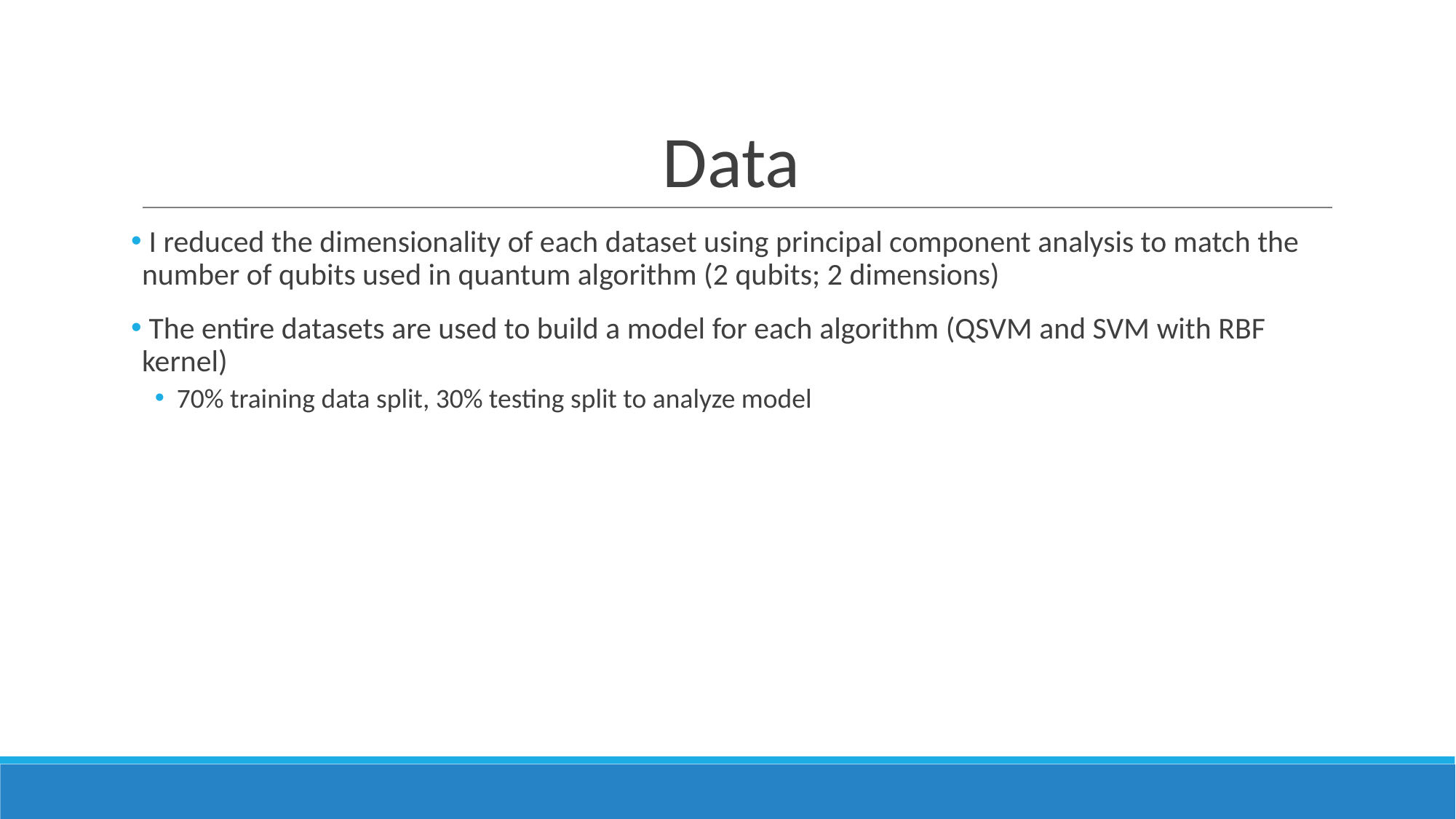

# Data
 I reduced the dimensionality of each dataset using principal component analysis to match the number of qubits used in quantum algorithm (2 qubits; 2 dimensions)
 The entire datasets are used to build a model for each algorithm (QSVM and SVM with RBF kernel)
70% training data split, 30% testing split to analyze model